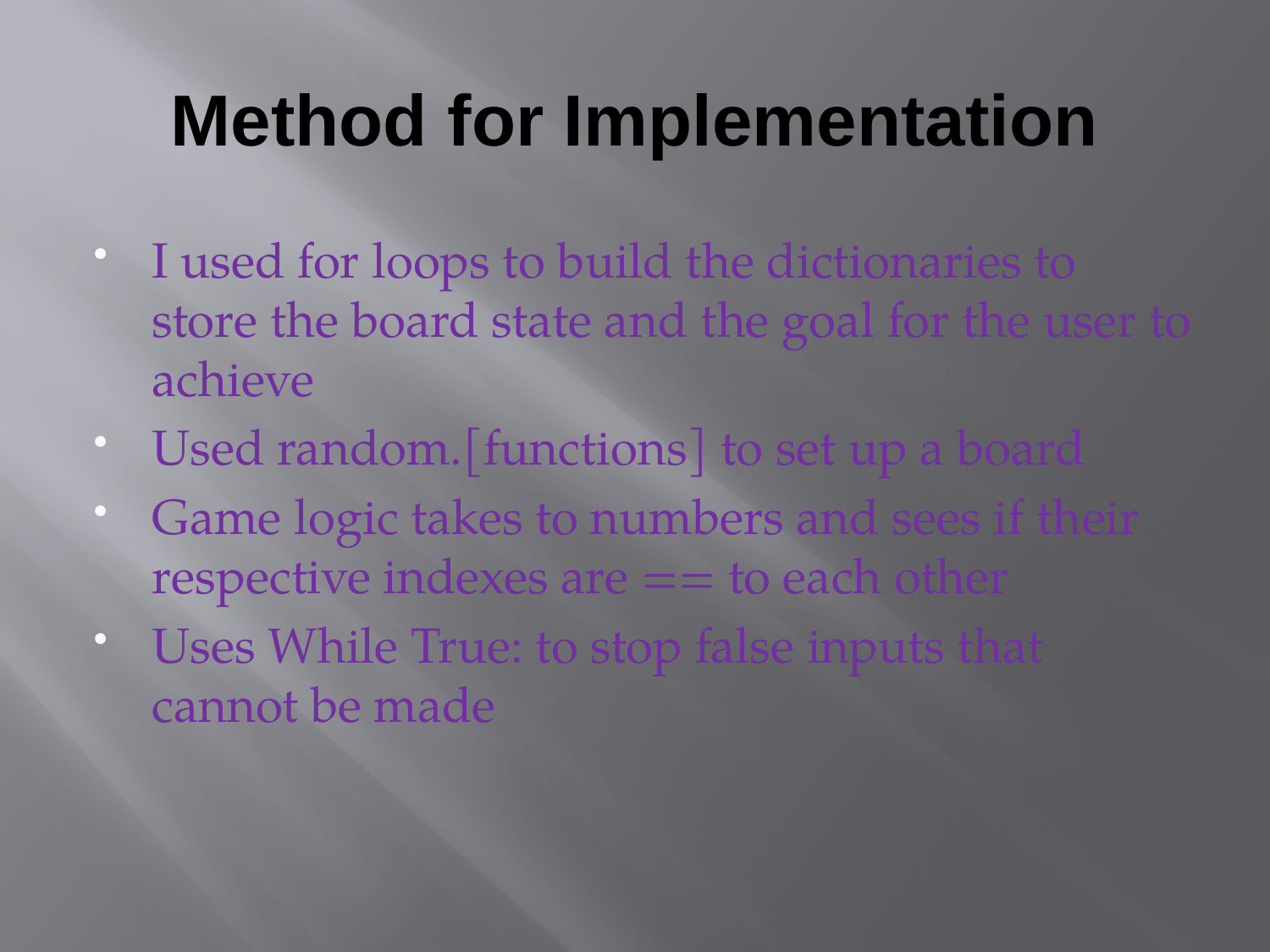

# Method for Implementation
I used for loops to build the dictionaries to store the board state and the goal for the user to achieve
Used random.[functions] to set up a board
Game logic takes to numbers and sees if their respective indexes are == to each other
Uses While True: to stop false inputs that cannot be made